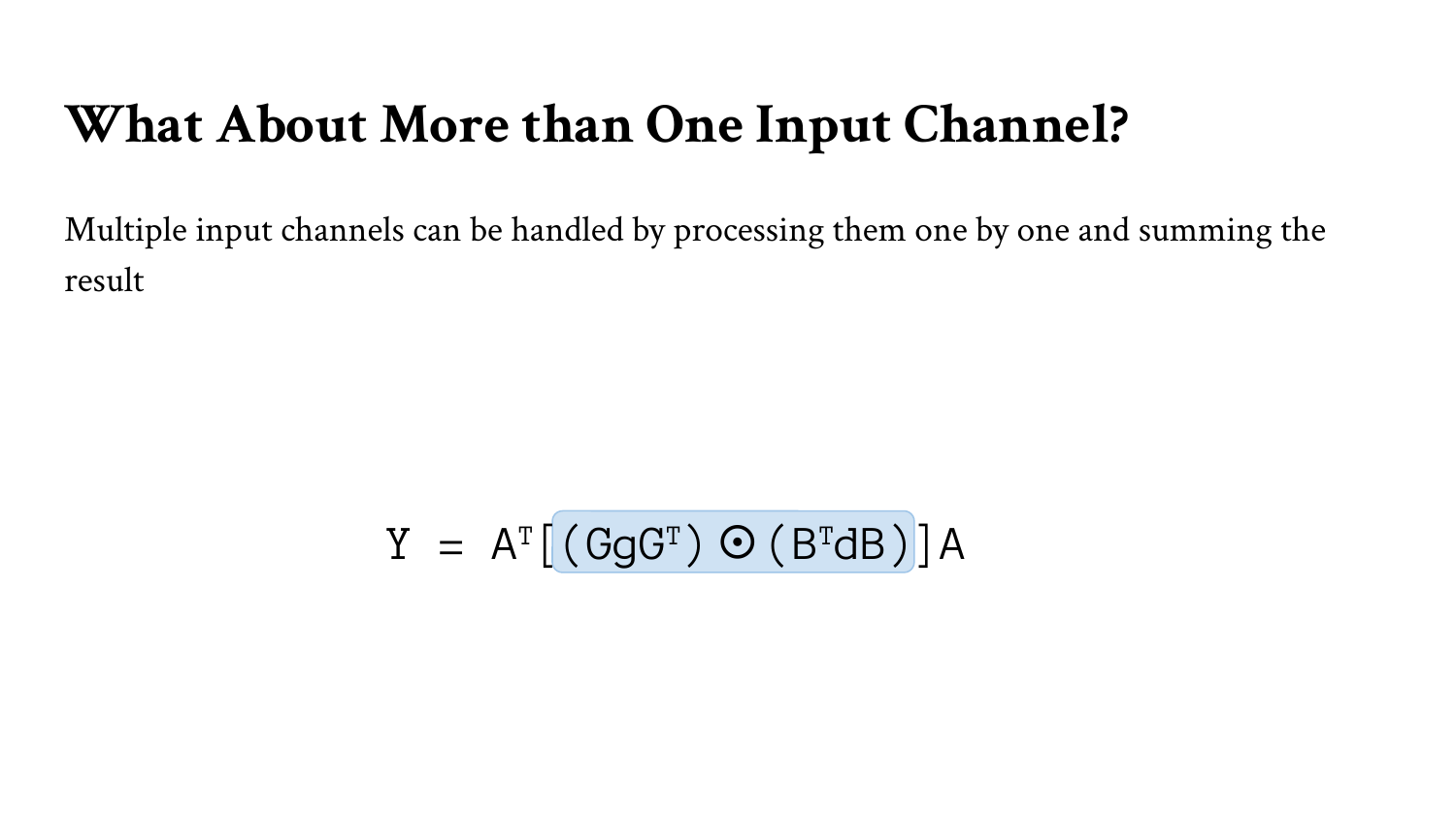

# What About More than One Input Channel?
Multiple input channels can be handled by processing them one by one and summing the result
Y = AT[(GgGT)⊙(BTdB)]A